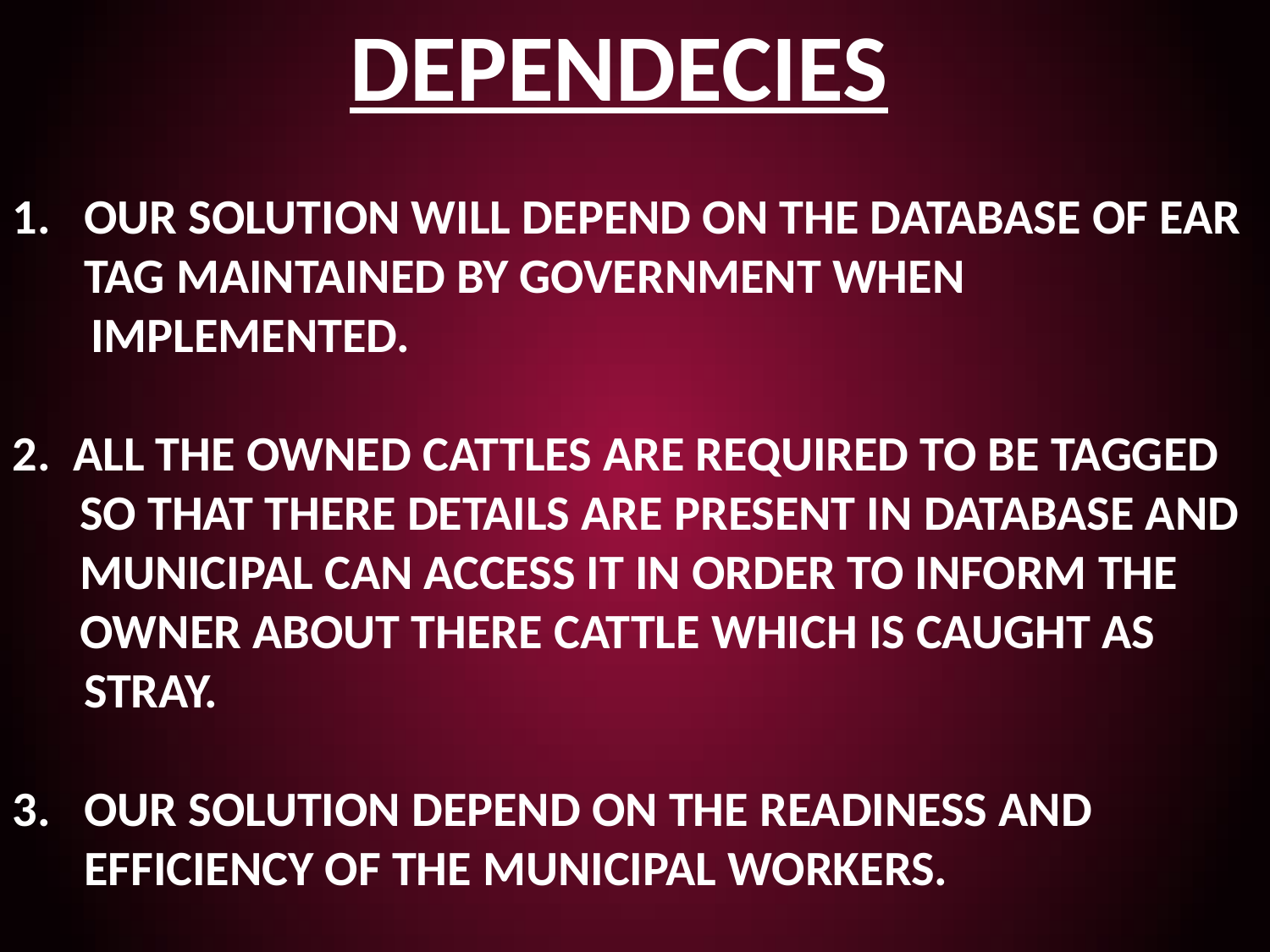

DEPENDECIES
OUR SOLUTION WILL DEPEND ON THE DATABASE OF EAR TAG MAINTAINED BY GOVERNMENT WHEN
       IMPLEMENTED.

2.  ALL THE OWNED CATTLES ARE REQUIRED TO BE TAGGED
      SO THAT THERE DETAILS ARE PRESENT IN DATABASE AND
      MUNICIPAL CAN ACCESS IT IN ORDER TO INFORM THE
      OWNER ABOUT THERE CATTLE WHICH IS CAUGHT AS STRAY.

3.   OUR SOLUTION DEPEND ON THE READINESS AND EFFICIENCY OF THE MUNICIPAL WORKERS.